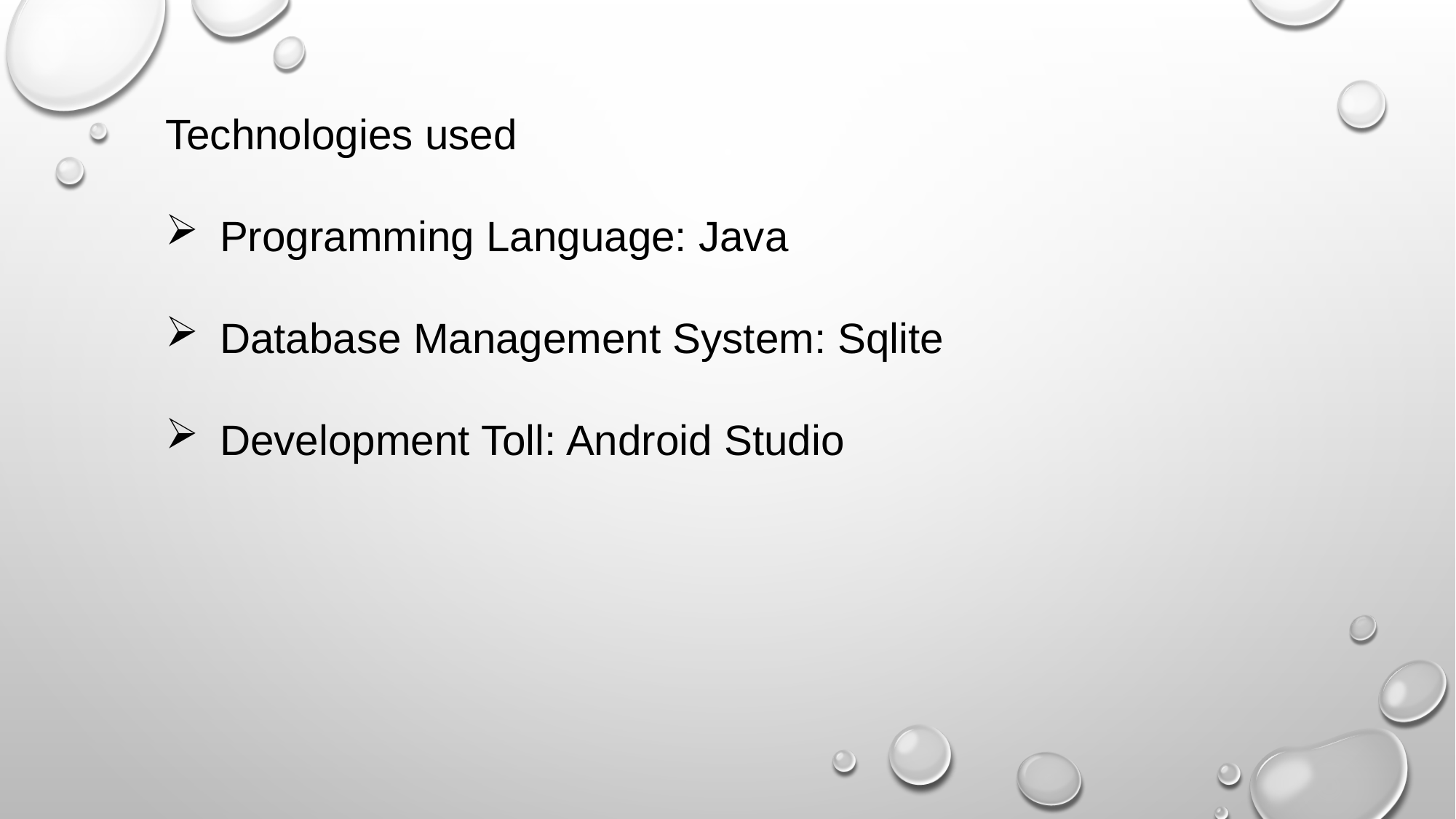

Technologies used

Programming Language: Java

Database Management System: Sqlite

Development Toll: Android Studio